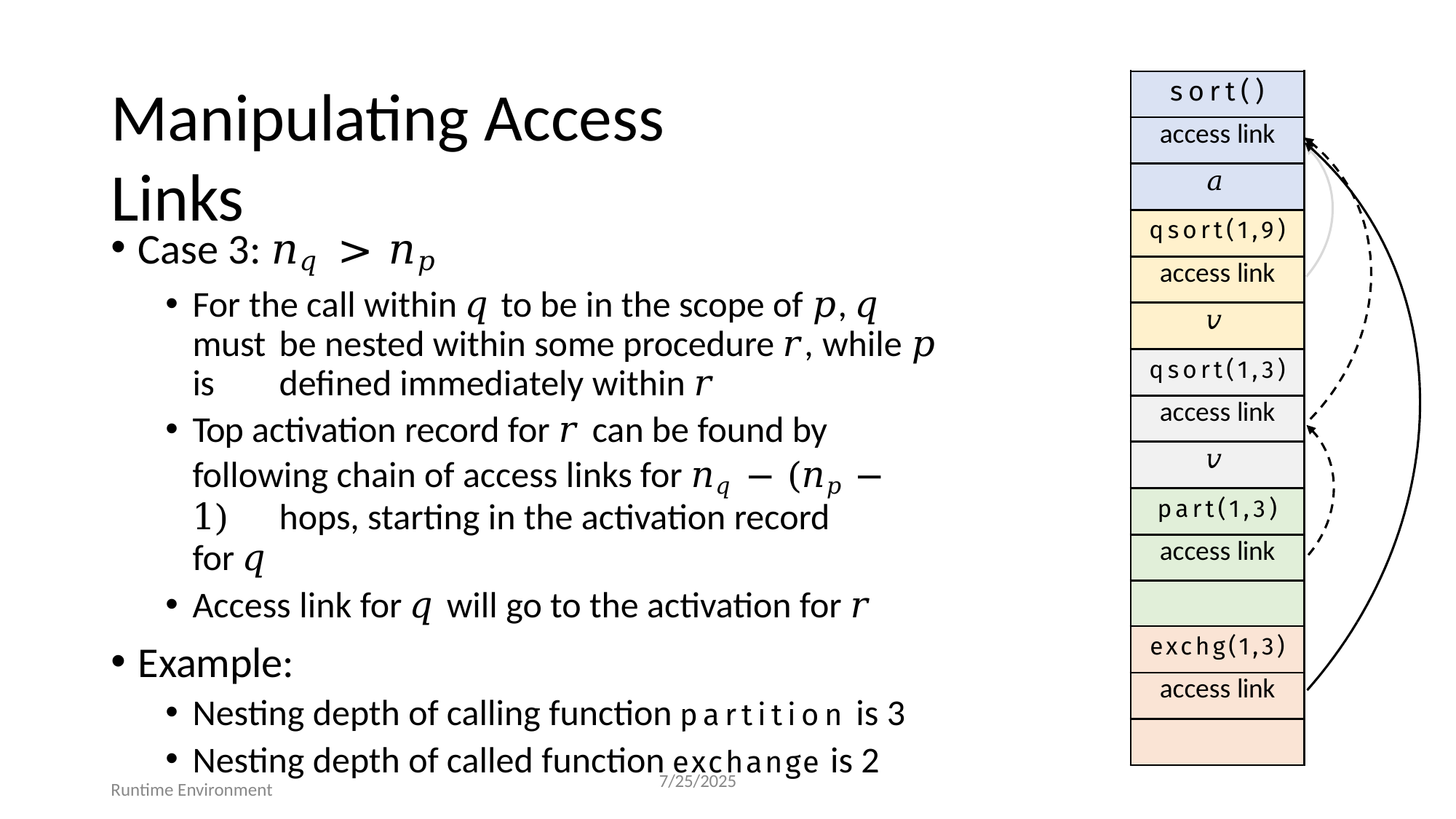

| sort() |
| --- |
| access link |
| 𝑎 |
| qsort(1,9) |
| access link |
| 𝑣 |
| qsort(1,3) |
| access link |
| 𝑣 |
| part(1,3) |
| access link |
|  |
| exchg(1,3) |
| access link |
|  |
# Manipulating Access Links

Case 3: 𝑛𝑞 > 𝑛𝑝
For the call within 𝑞 to be in the scope of 𝑝, 𝑞 must 	be nested within some procedure 𝑟, while 𝑝 is 	defined immediately within 𝑟
Top activation record for 𝑟 can be found by 	following chain of access links for 𝑛𝑞 − (𝑛𝑝 − 1) 	hops, starting in the activation record for 𝑞
Access link for 𝑞 will go to the activation for 𝑟
Example:
Nesting depth of calling function partition is 3
Nesting depth of called function exchange is 2
64
7/25/2025
Runtime Environment